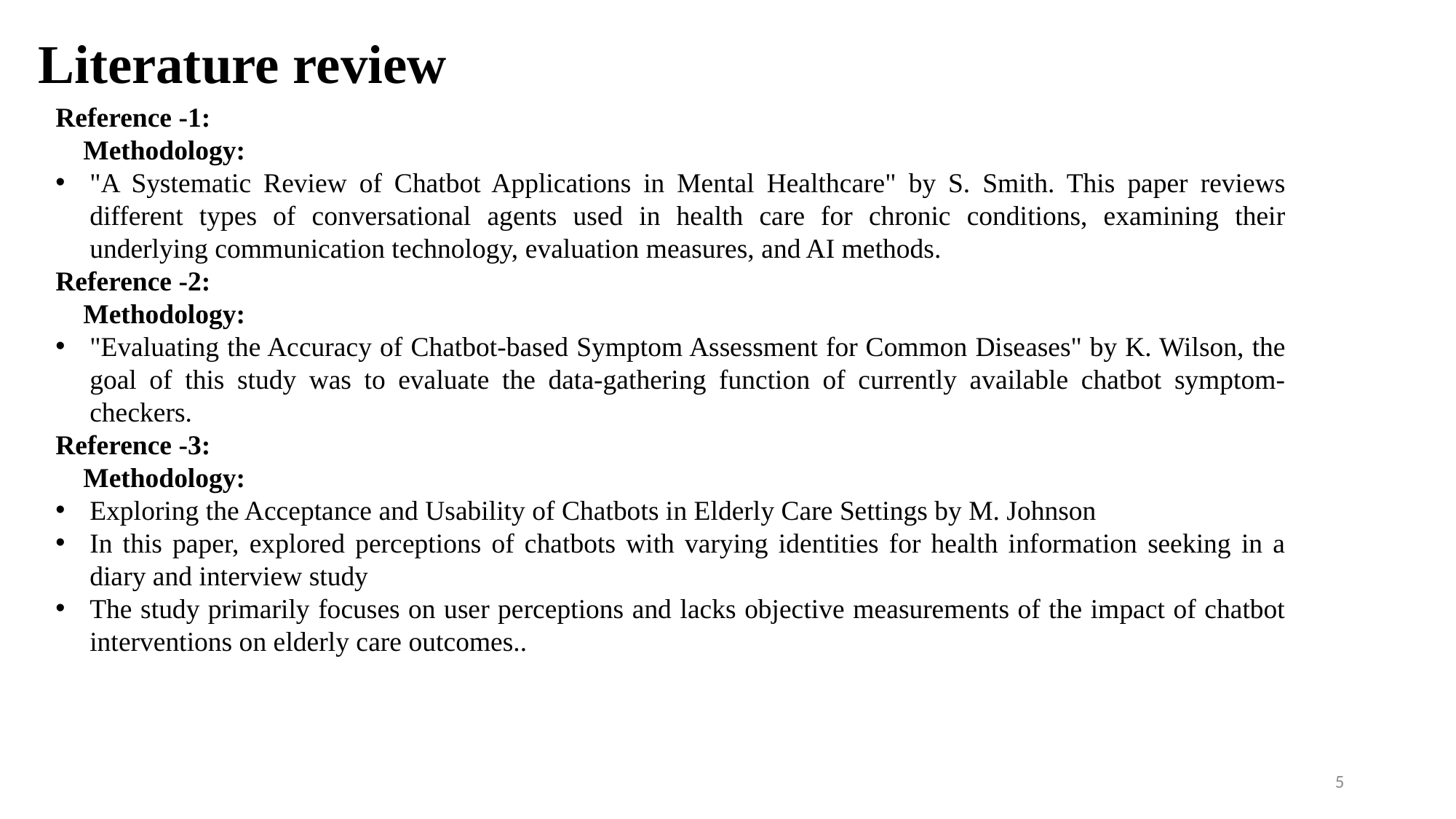

# Literature review
Reference -1:
    Methodology:
"A Systematic Review of Chatbot Applications in Mental Healthcare" by S. Smith. This paper reviews different types of conversational agents used in health care for chronic conditions, examining their underlying communication technology, evaluation measures, and AI methods.
Reference -2:
    Methodology:
"Evaluating the Accuracy of Chatbot-based Symptom Assessment for Common Diseases" by K. Wilson, the goal of this study was to evaluate the data-gathering function of currently available chatbot symptom-checkers.
Reference -3:
    Methodology:
Exploring the Acceptance and Usability of Chatbots in Elderly Care Settings by M. Johnson
In this paper, explored perceptions of chatbots with varying identities for health information seeking in a diary and interview study
The study primarily focuses on user perceptions and lacks objective measurements of the impact of chatbot interventions on elderly care outcomes..

5